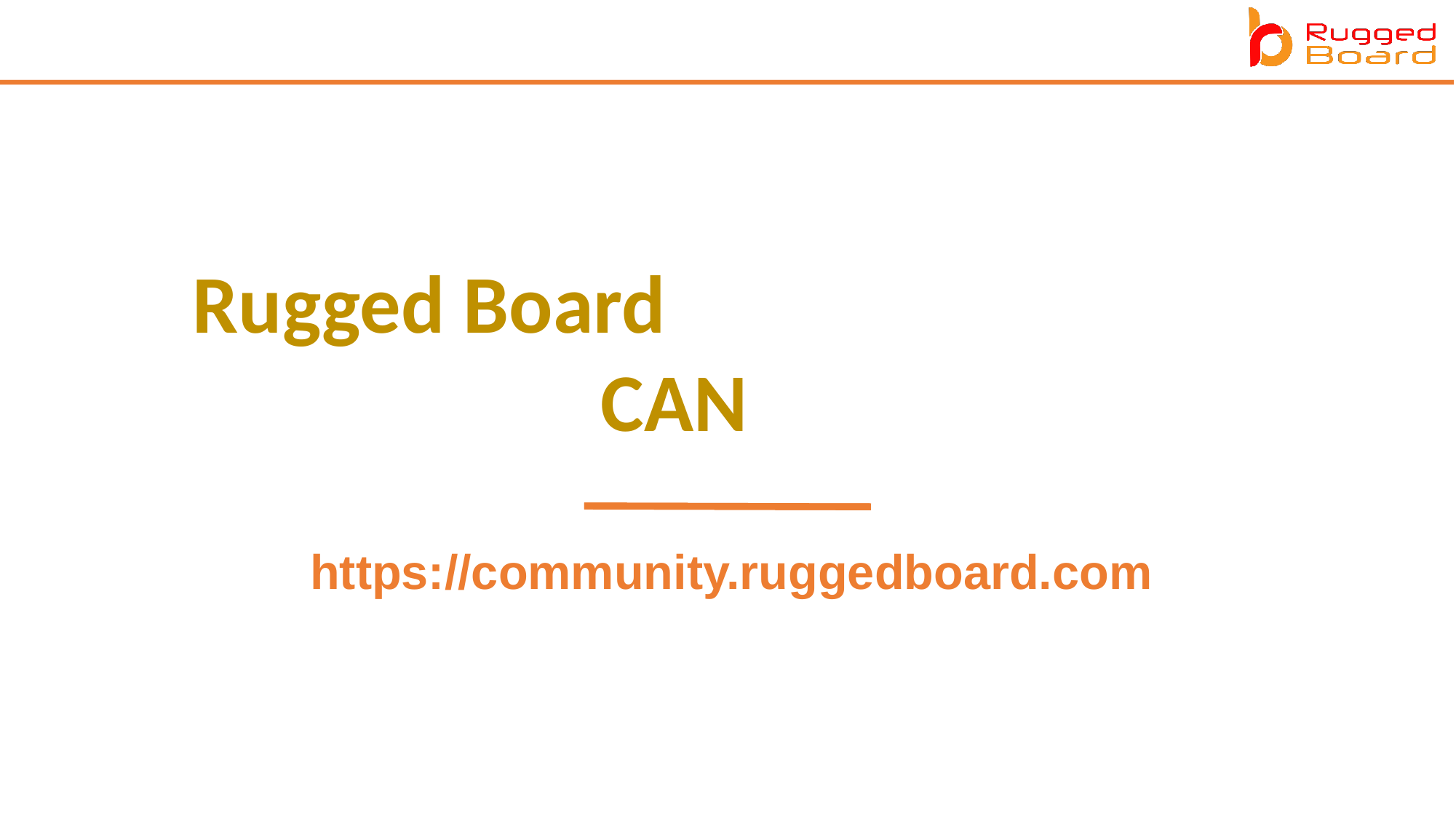

Rugged Board
                      CAN
https://community.ruggedboard.com